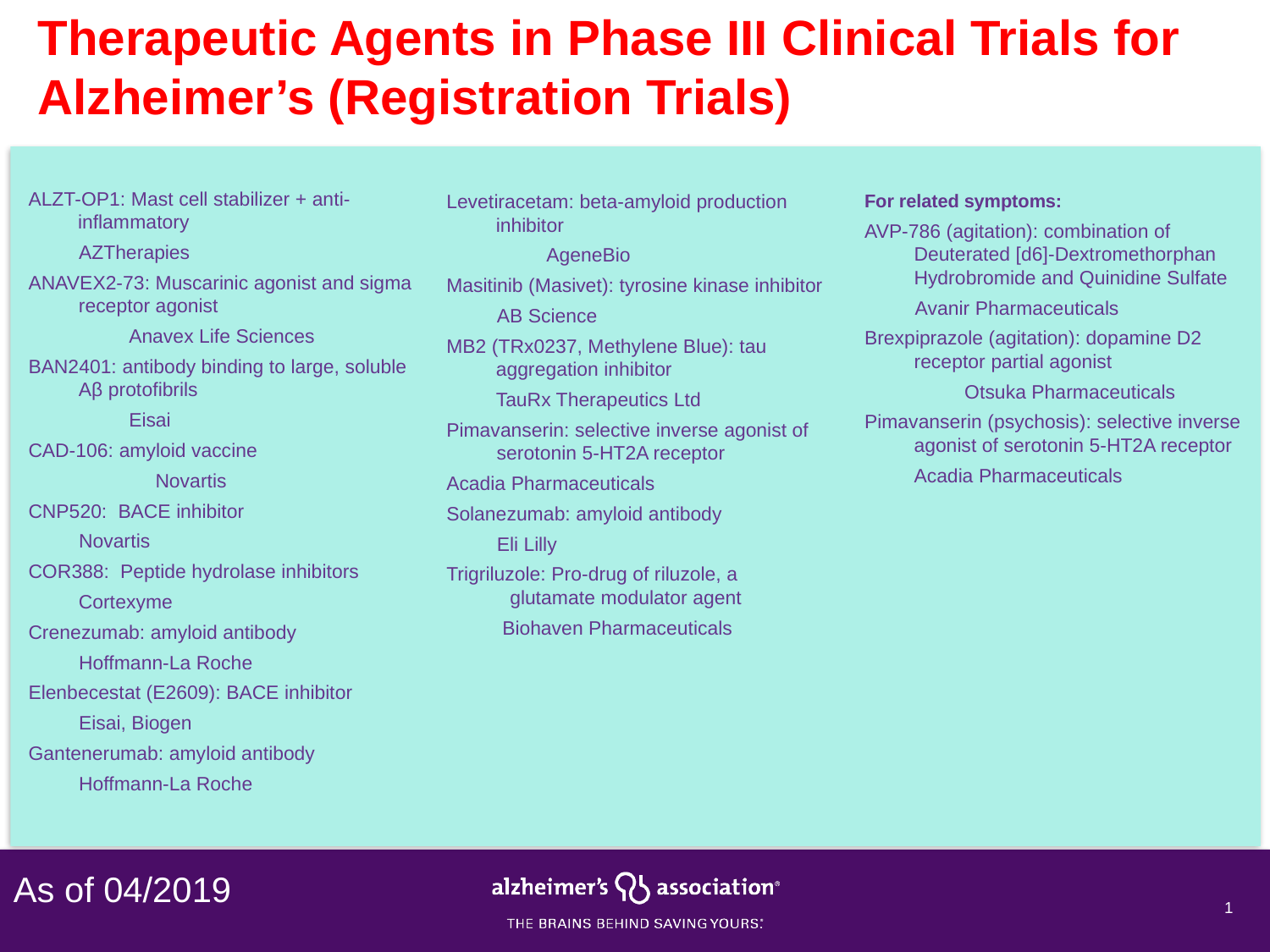

# Therapeutic Agents in Phase III Clinical Trials for Alzheimer’s (Registration Trials)

ALZT-OP1: Mast cell stabilizer + anti-inflammatory
AZTherapies
ANAVEX2-73: Muscarinic agonist and sigma receptor agonist
Anavex Life Sciences
BAN2401: antibody binding to large, soluble Aβ protofibrils
Eisai
CAD-106: amyloid vaccine
	Novartis
CNP520:  BACE inhibitor
Novartis
COR388:  Peptide hydrolase inhibitors
Cortexyme
Crenezumab: amyloid antibody
Hoffmann-La Roche
Elenbecestat (E2609): BACE inhibitor
Eisai, Biogen
Gantenerumab: amyloid antibody
Hoffmann-La Roche

Levetiracetam: beta-amyloid production inhibitor
AgeneBio
Masitinib (Masivet): tyrosine kinase inhibitor
AB Science
MB2 (TRx0237, Methylene Blue): tau aggregation inhibitor
	TauRx Therapeutics Ltd
Pimavanserin: selective inverse agonist of serotonin 5-HT2A receptor
Acadia Pharmaceuticals
Solanezumab: amyloid antibody
Eli Lilly
Trigriluzole: Pro-drug of riluzole, a glutamate modulator agent
 Biohaven Pharmaceuticals

For related symptoms:
AVP-786 (agitation): combination of Deuterated [d6]-Dextromethorphan Hydrobromide and Quinidine Sulfate
Avanir Pharmaceuticals
Brexpiprazole (agitation): dopamine D2 receptor partial agonist
Otsuka Pharmaceuticals
Pimavanserin (psychosis): selective inverse agonist of serotonin 5-HT2A receptor
	Acadia Pharmaceuticals

As of 04/2019